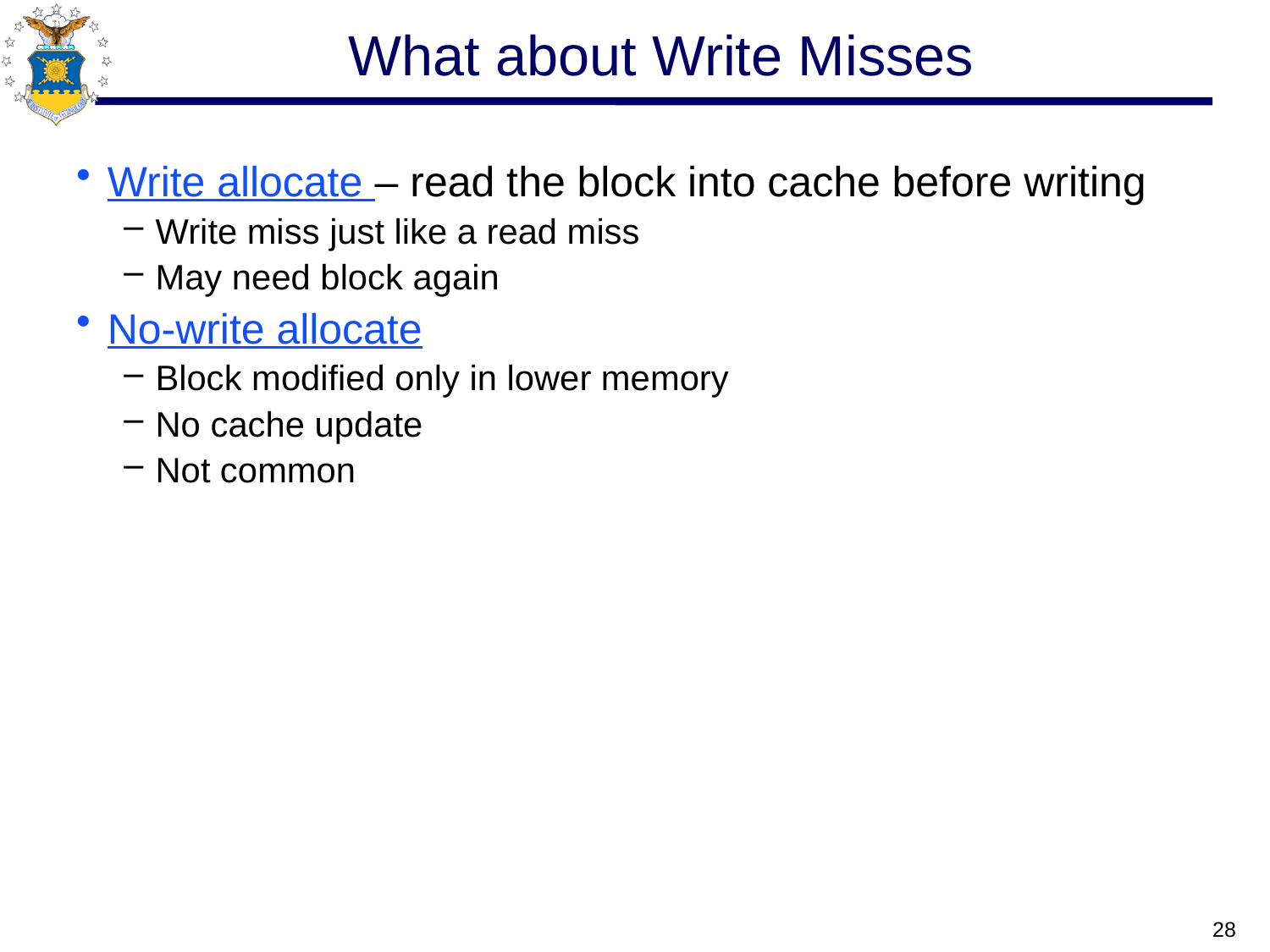

# What about Write Misses
Write allocate – read the block into cache before writing
Write miss just like a read miss
May need block again
No-write allocate
Block modified only in lower memory
No cache update
Not common
28